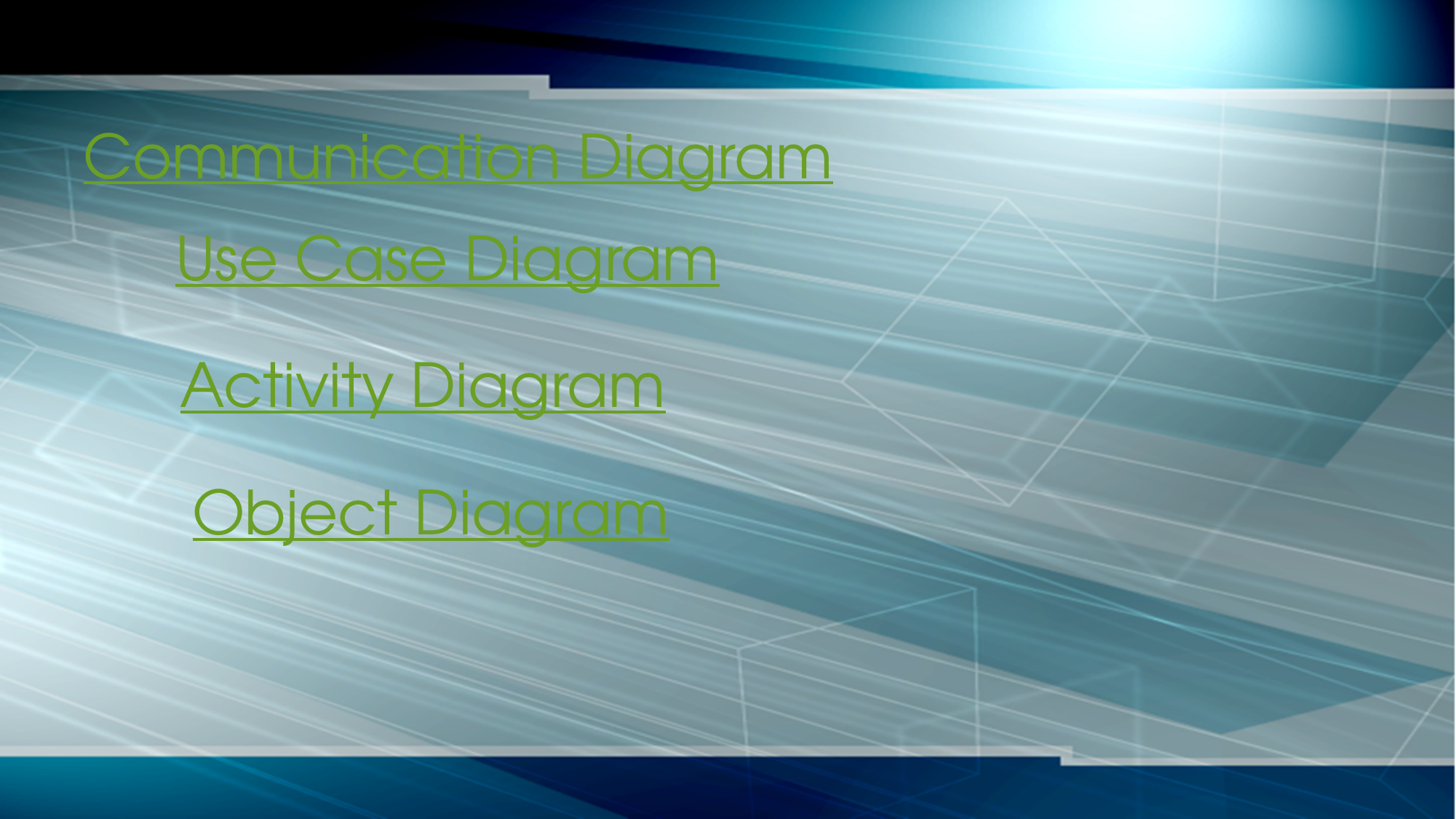

# Communication Diagram
Use Case Diagram
Activity Diagram
Object Diagram